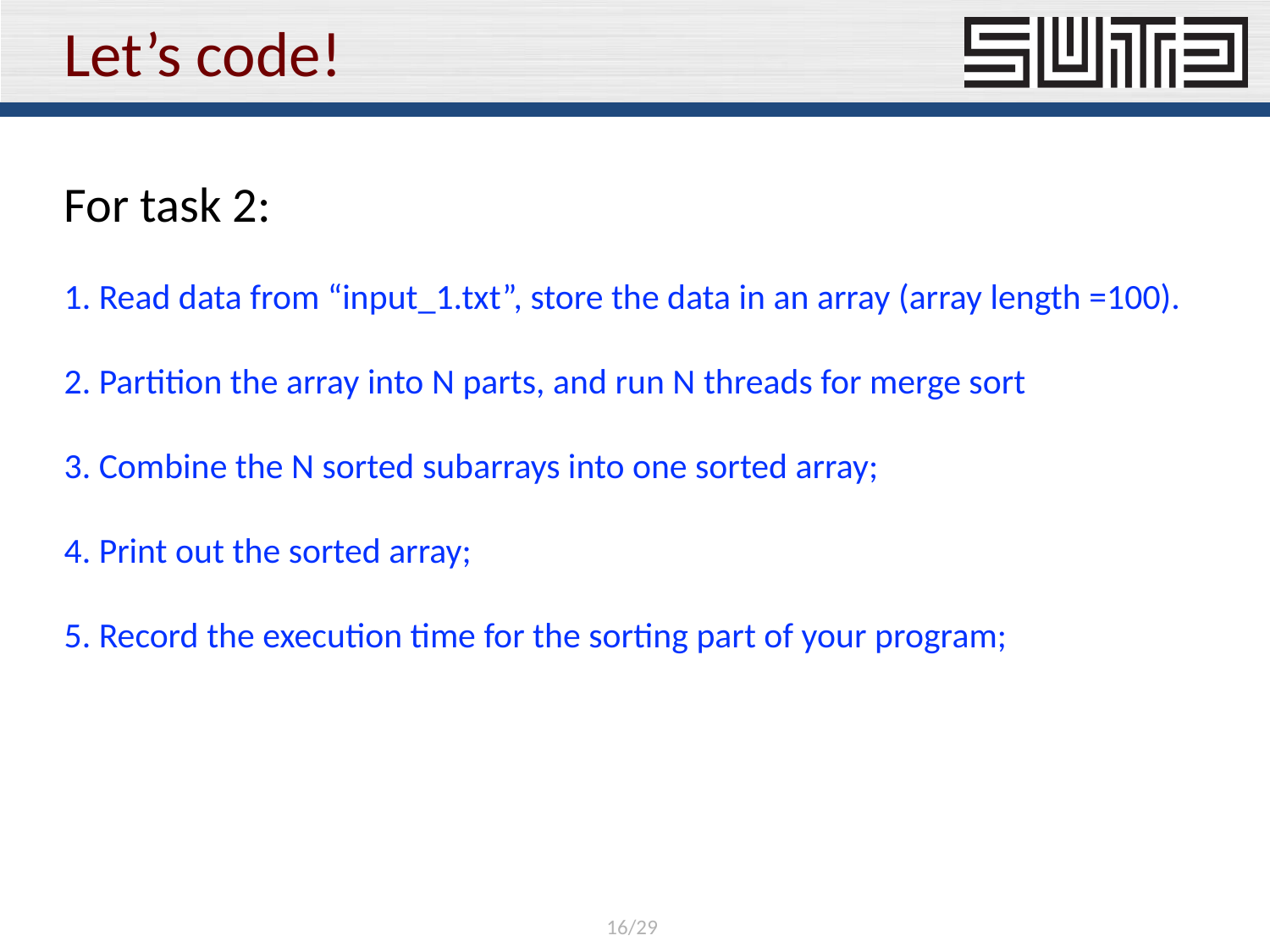

# Let’s code!
For task 2:

1. Read data from “input_1.txt”, store the data in an array (array length =100).

2. Partition the array into N parts, and run N threads for merge sort

3. Combine the N sorted subarrays into one sorted array;

4. Print out the sorted array;

5. Record the execution time for the sorting part of your program;

16